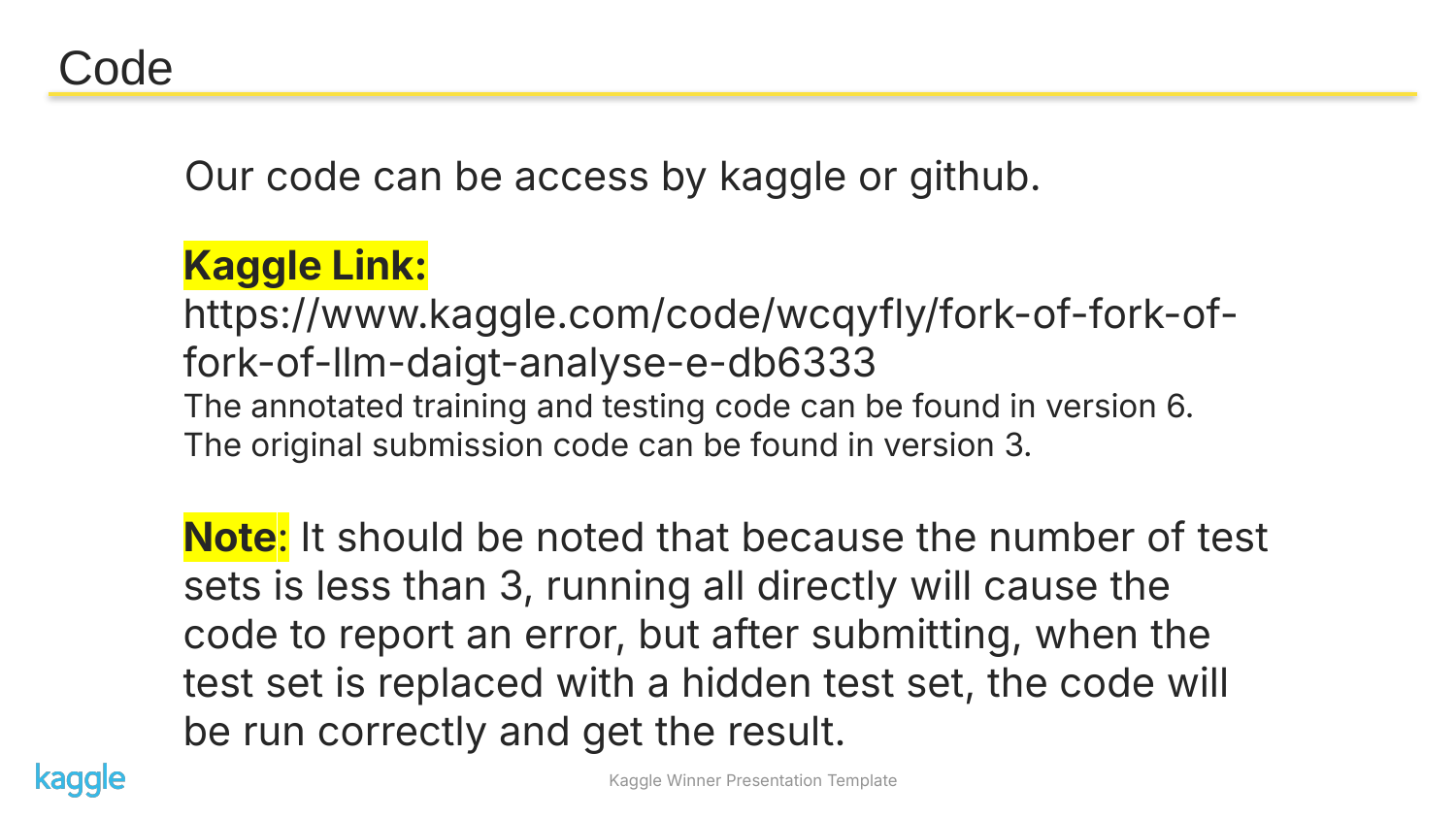

Code
Our code can be access by kaggle or github.
Kaggle Link: https://www.kaggle.com/code/wcqyfly/fork-of-fork-of-fork-of-llm-daigt-analyse-e-db6333
The annotated training and testing code can be found in version 6.
The original submission code can be found in version 3.

Note: It should be noted that because the number of test sets is less than 3, running all directly will cause the code to report an error, but after submitting, when the test set is replaced with a hidden test set, the code will be run correctly and get the result.
13